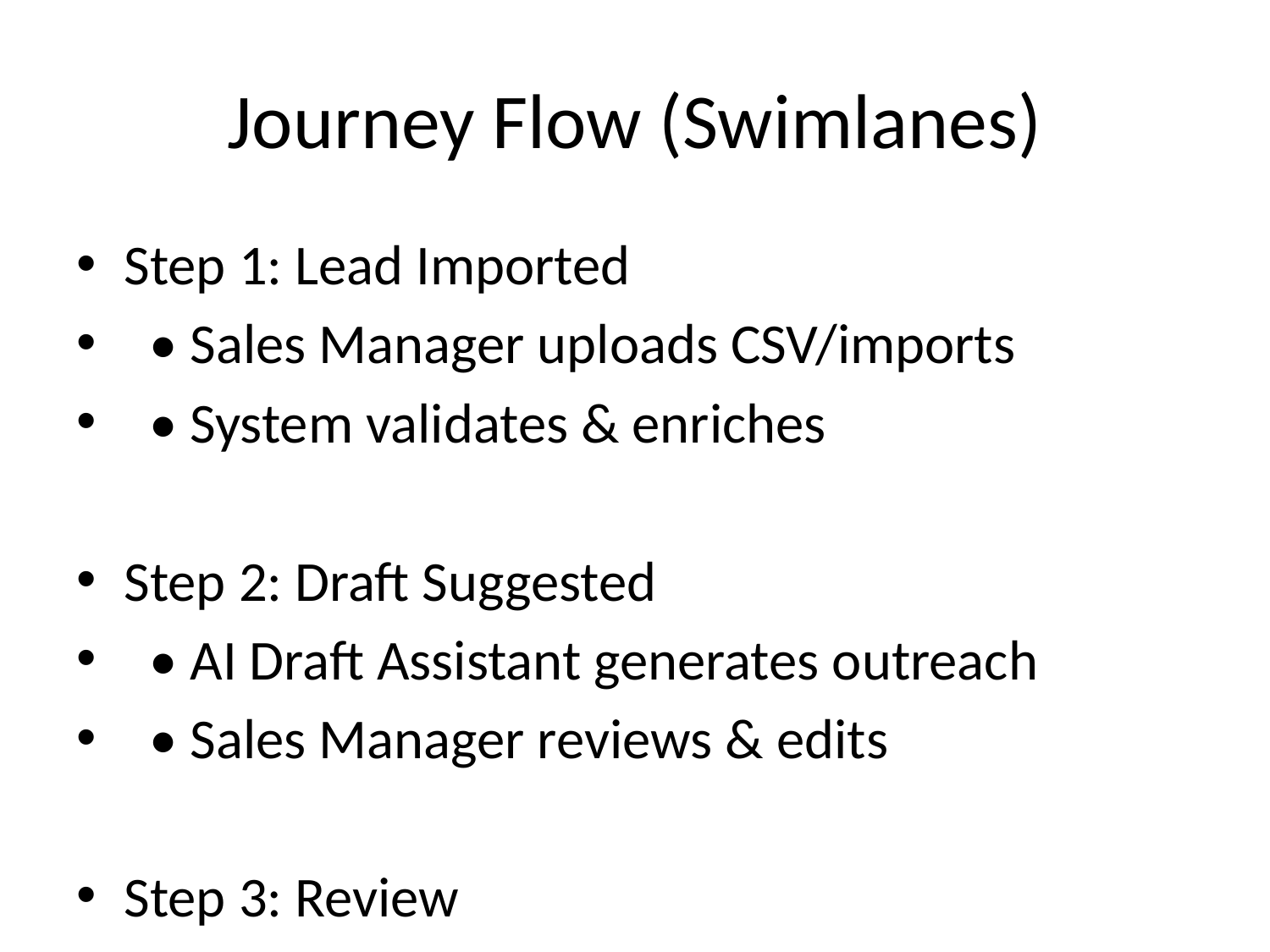

# Journey Flow (Swimlanes)
Step 1: Lead Imported
  • Sales Manager uploads CSV/imports
  • System validates & enriches

Step 2: Draft Suggested
  • AI Draft Assistant generates outreach
  • Sales Manager reviews & edits

Step 3: Review
  • Sales Manager approves message
  • System logs decision

Step 4: Outreach Sent
  • Channels (Email/LinkedIn/WhatsApp) deliver
  • Prospect receives & may reply

Step 5: Tracking
  • CRM logs opens, clicks, replies

Step 6: Reporting
  • Sales Manager views KPIs
  • System generates dashboards